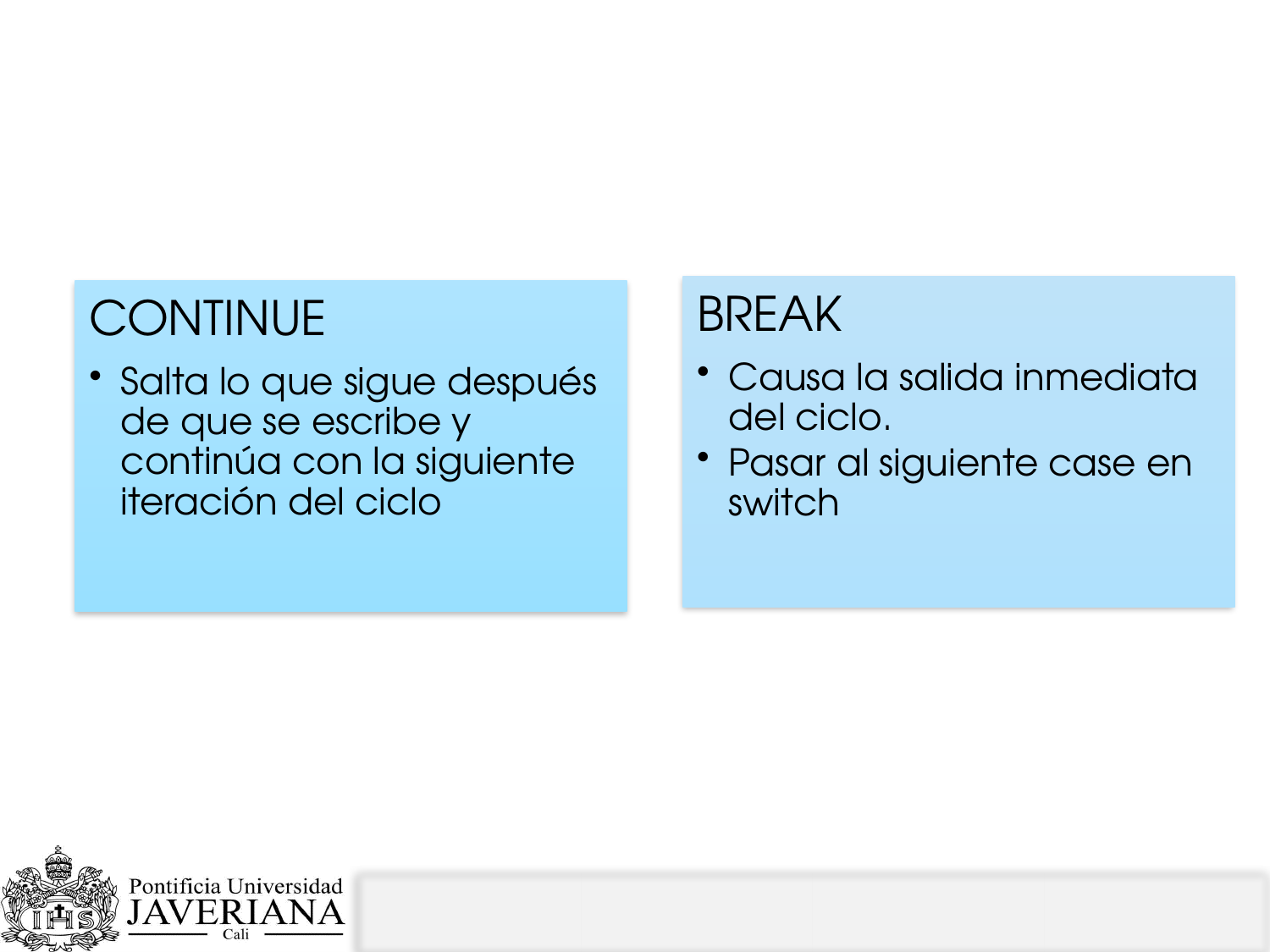

# Modificadores de flujo
CONTINUE
Salta lo que sigue después de que se escribe y continúa con la siguiente iteración del ciclo
BREAK
Causa la salida inmediata del ciclo.
Pasar al siguiente case en switch